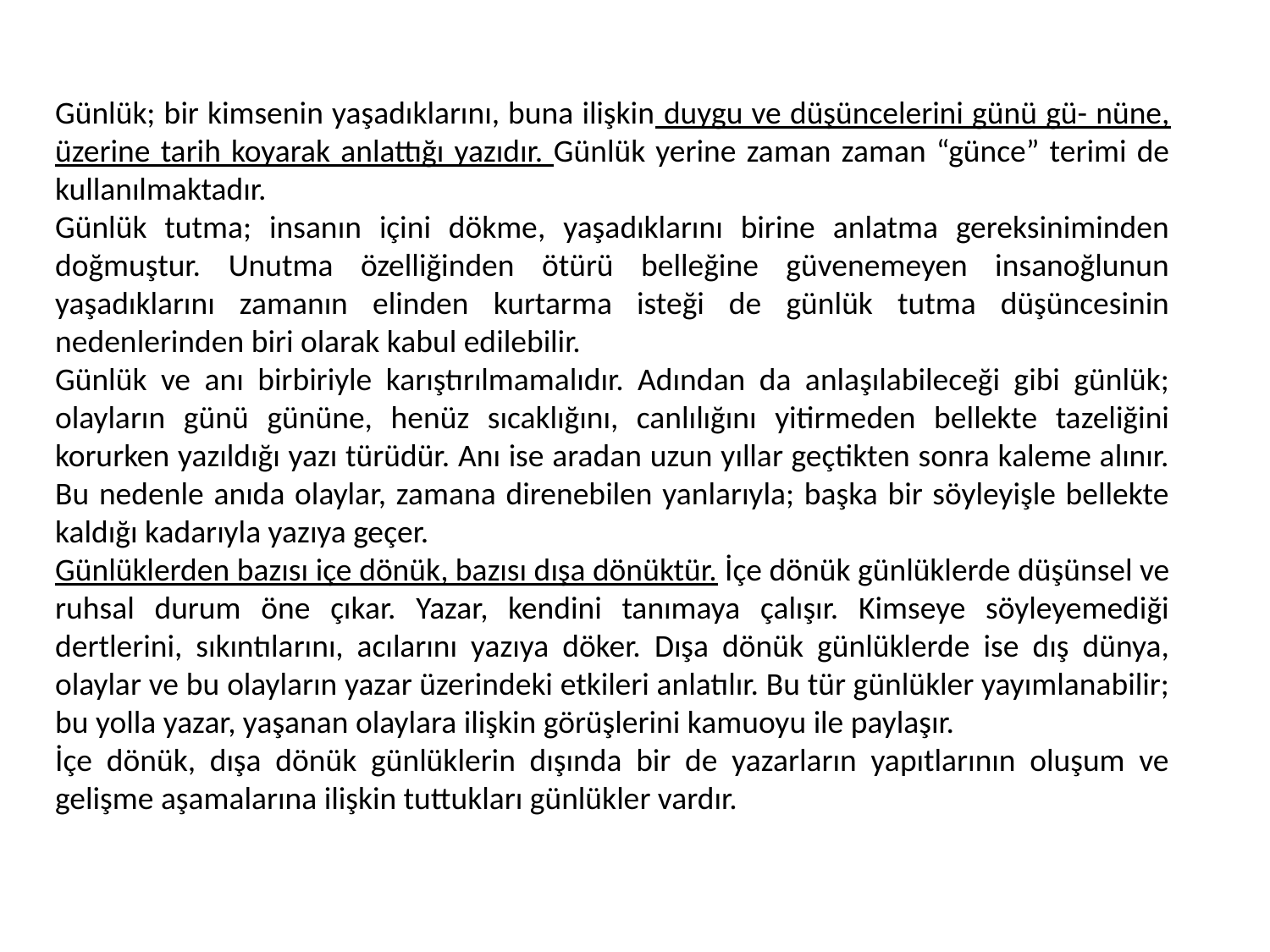

Günlük; bir kimsenin yaşadıklarını, buna ilişkin duygu ve düşüncelerini günü gü- nüne, üzerine tarih koyarak anlattığı yazıdır. Günlük yerine zaman zaman “günce” terimi de kullanılmaktadır.
Günlük tutma; insanın içini dökme, yaşadıklarını birine anlatma gereksiniminden doğmuştur. Unutma özelliğinden ötürü belleğine güvenemeyen insanoğlunun yaşadıklarını zamanın elinden kurtarma isteği de günlük tutma düşüncesinin nedenlerinden biri olarak kabul edilebilir.
Günlük ve anı birbiriyle karıştırılmamalıdır. Adından da anlaşılabileceği gibi günlük; olayların günü gününe, henüz sıcaklığını, canlılığını yitirmeden bellekte tazeliğini korurken yazıldığı yazı türüdür. Anı ise aradan uzun yıllar geçtikten sonra kaleme alınır. Bu nedenle anıda olaylar, zamana direnebilen yanlarıyla; başka bir söyleyişle bellekte kaldığı kadarıyla yazıya geçer.
Günlüklerden bazısı içe dönük, bazısı dışa dönüktür. İçe dönük günlüklerde düşünsel ve ruhsal durum öne çıkar. Yazar, kendini tanımaya çalışır. Kimseye söyleyemediği dertlerini, sıkıntılarını, acılarını yazıya döker. Dışa dönük günlüklerde ise dış dünya, olaylar ve bu olayların yazar üzerindeki etkileri anlatılır. Bu tür günlükler yayımlanabilir; bu yolla yazar, yaşanan olaylara ilişkin görüşlerini kamuoyu ile paylaşır.
İçe dönük, dışa dönük günlüklerin dışında bir de yazarların yapıtlarının oluşum ve gelişme aşamalarına ilişkin tuttukları günlükler vardır.